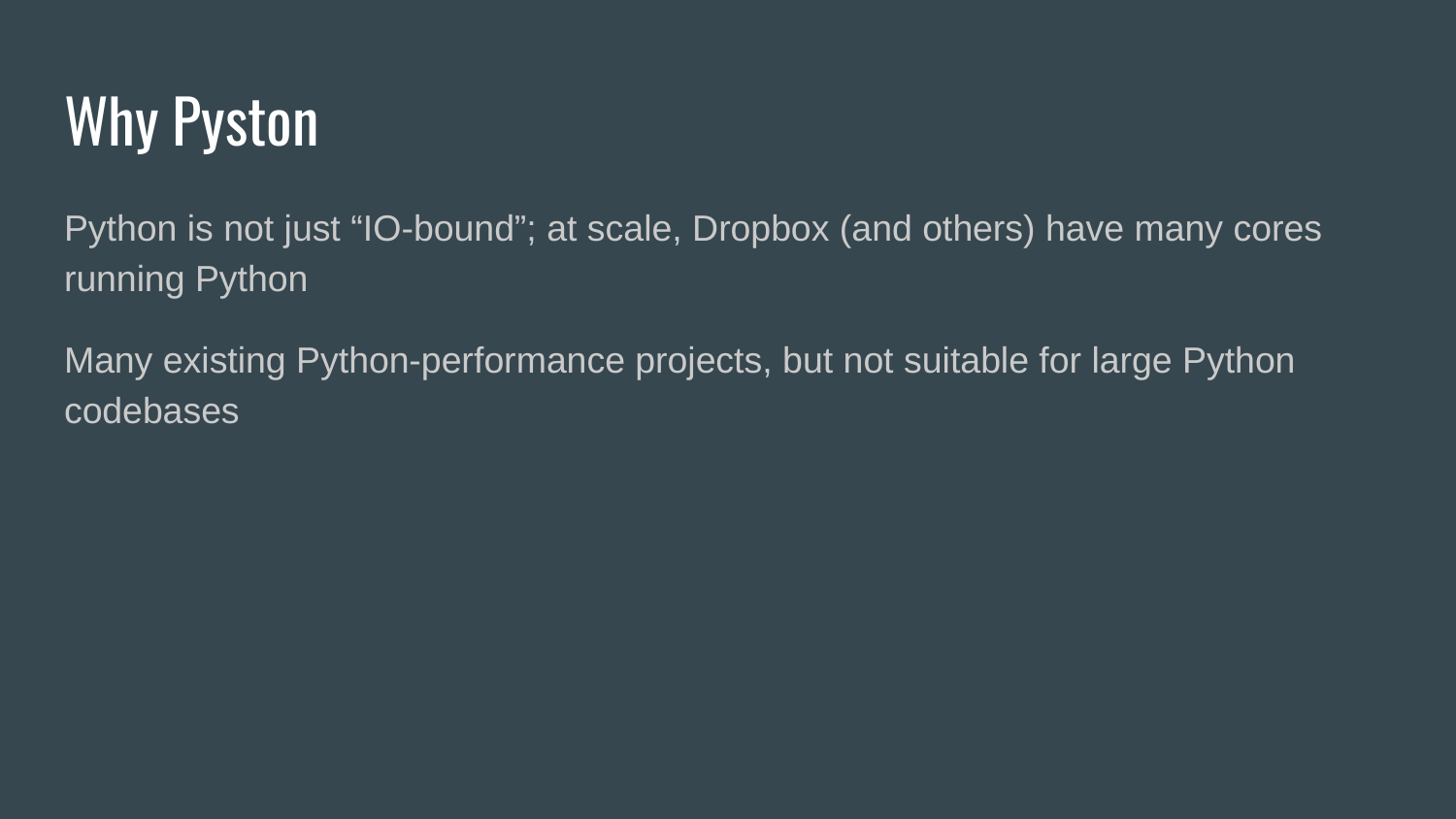

# Why Pyston
Python is not just “IO-bound”; at scale, Dropbox (and others) have many cores running Python
Many existing Python-performance projects, but not suitable for large Python codebases